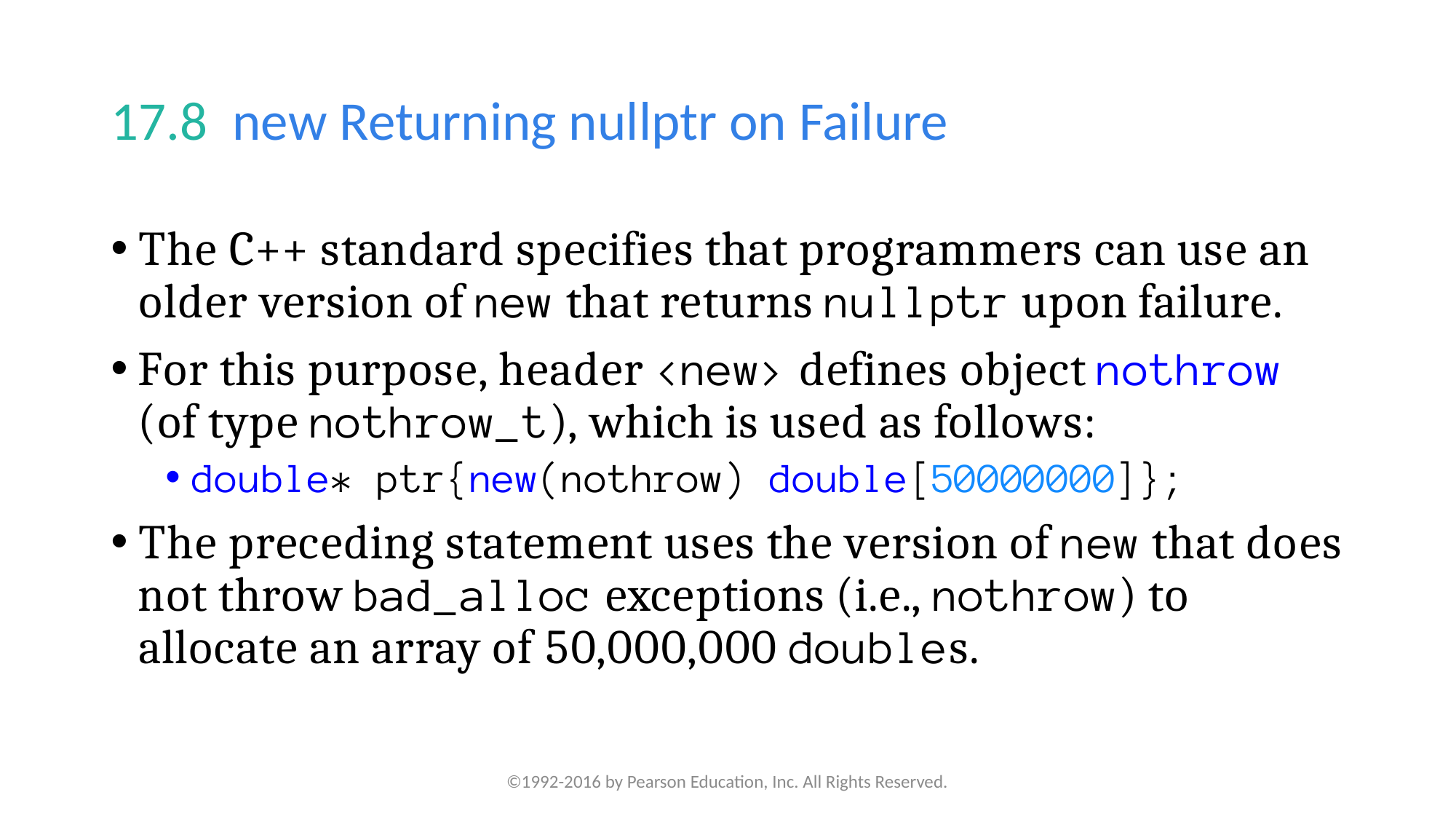

# 17.8  new Returning nullptr on Failure
The C++ standard specifies that programmers can use an older version of new that returns nullptr upon failure.
For this purpose, header <new> defines object nothrow (of type nothrow_t), which is used as follows:
double* ptr{new(nothrow) double[50000000]};
The preceding statement uses the version of new that does not throw bad_alloc exceptions (i.e., nothrow) to allocate an array of 50,000,000 doubles.
©1992-2016 by Pearson Education, Inc. All Rights Reserved.